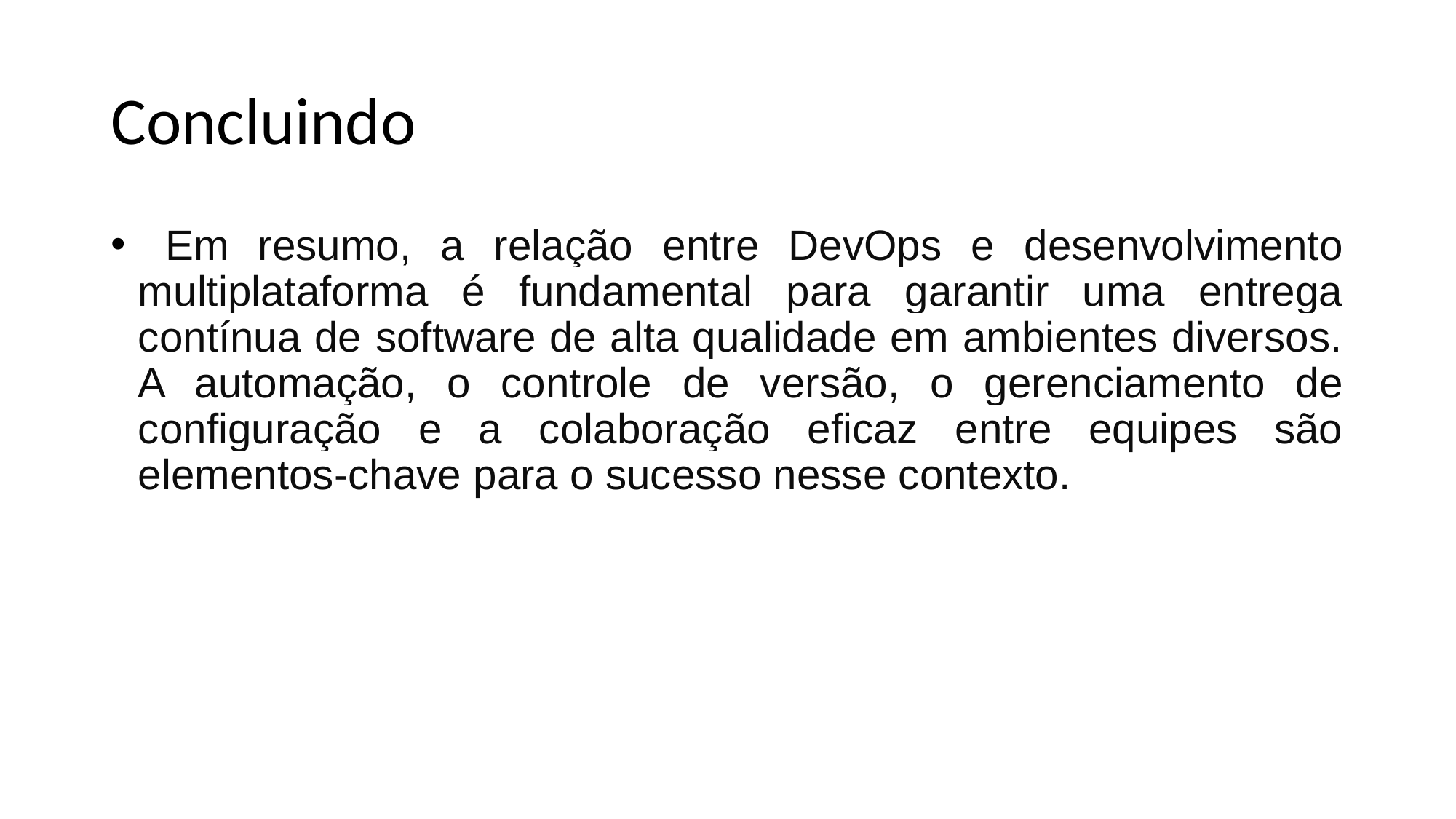

# Concluindo
 Em resumo, a relação entre DevOps e desenvolvimento multiplataforma é fundamental para garantir uma entrega contínua de software de alta qualidade em ambientes diversos. A automação, o controle de versão, o gerenciamento de configuração e a colaboração eficaz entre equipes são elementos-chave para o sucesso nesse contexto.